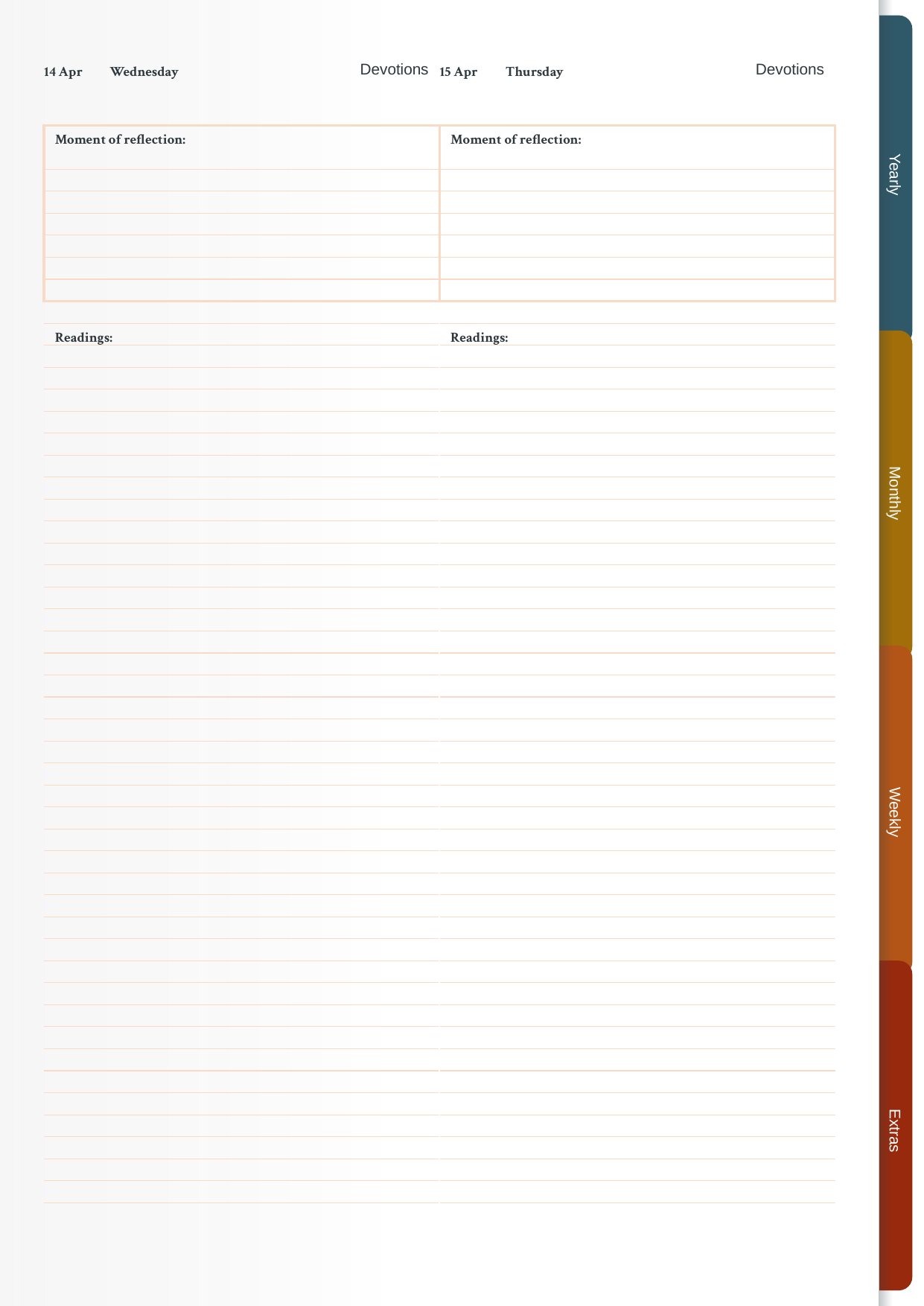

# 14April - 15April
Yearly
14 Apr
Wednesday
Devotions
15 Apr
Thursday
Devotions
Monthly
Weekly
Extras